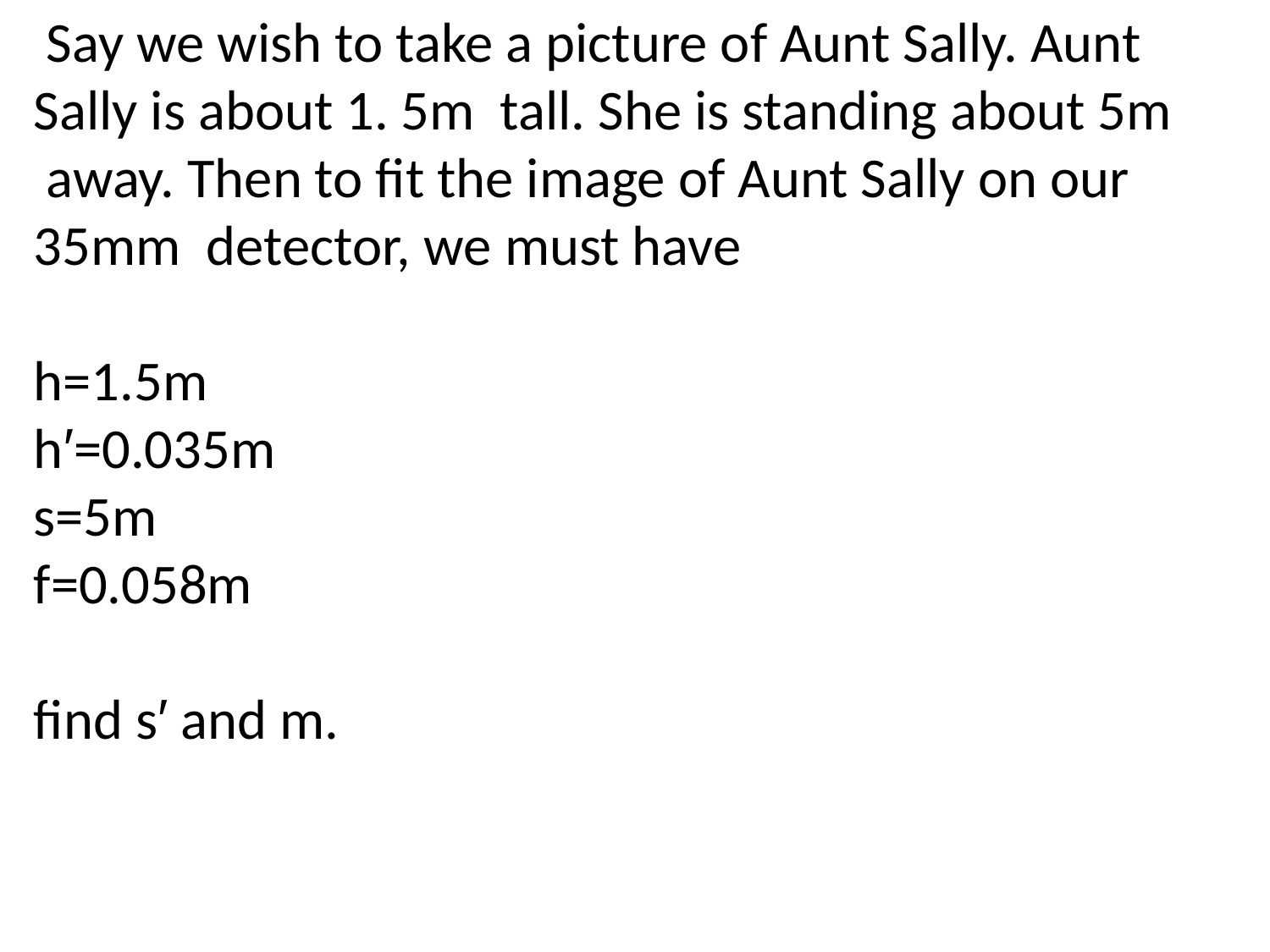

Say we wish to take a picture of Aunt Sally. Aunt Sally is about 1. 5m  tall. She is standing about 5m  away. Then to fit the image of Aunt Sally on our 35mm  detector, we must have

h=1.5m
h′=0.035m
s=5m
f=0.058m

find s′ and m.